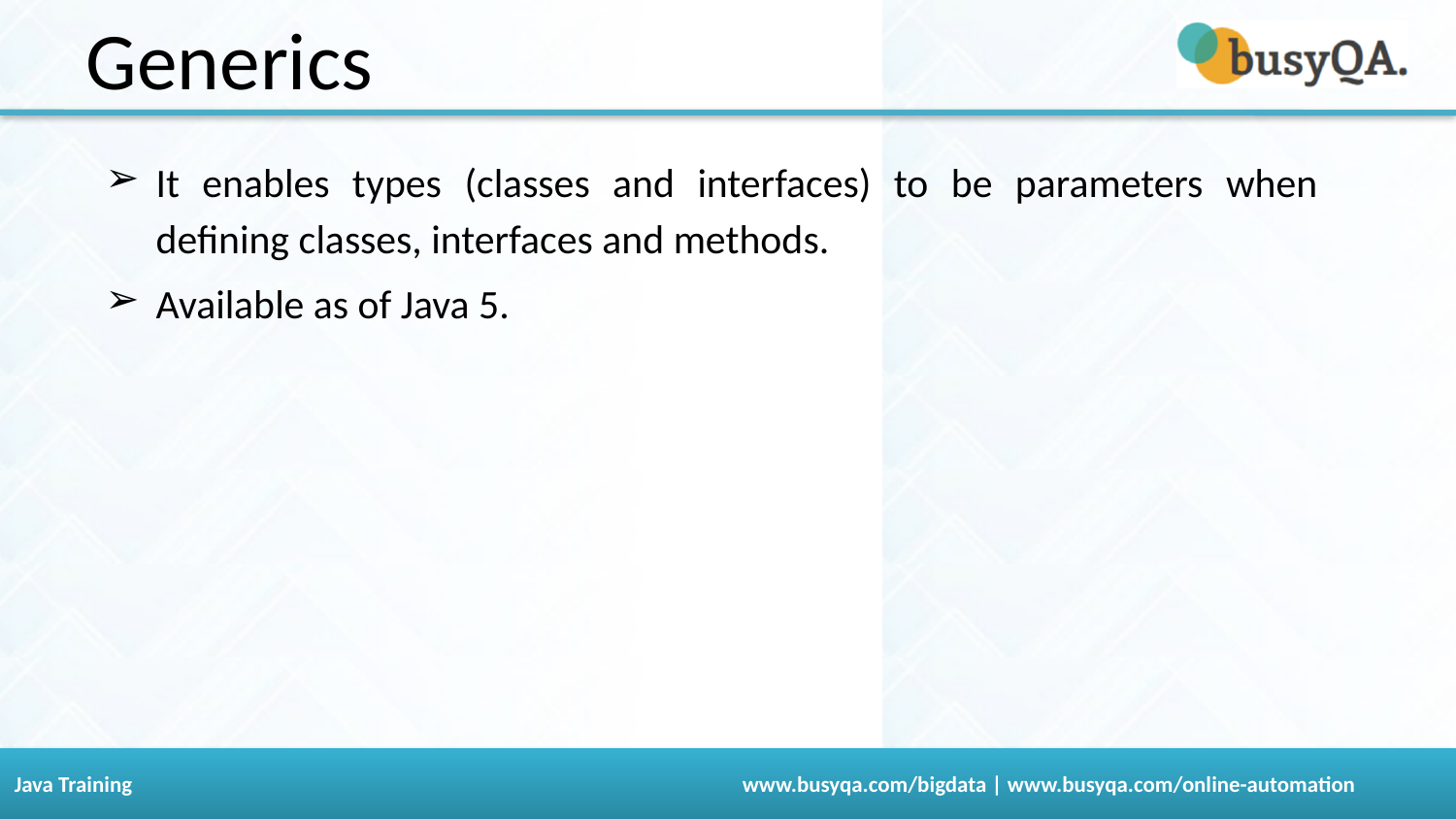

Generics
It enables types (classes and interfaces) to be parameters when defining classes, interfaces and methods.
Available as of Java 5.